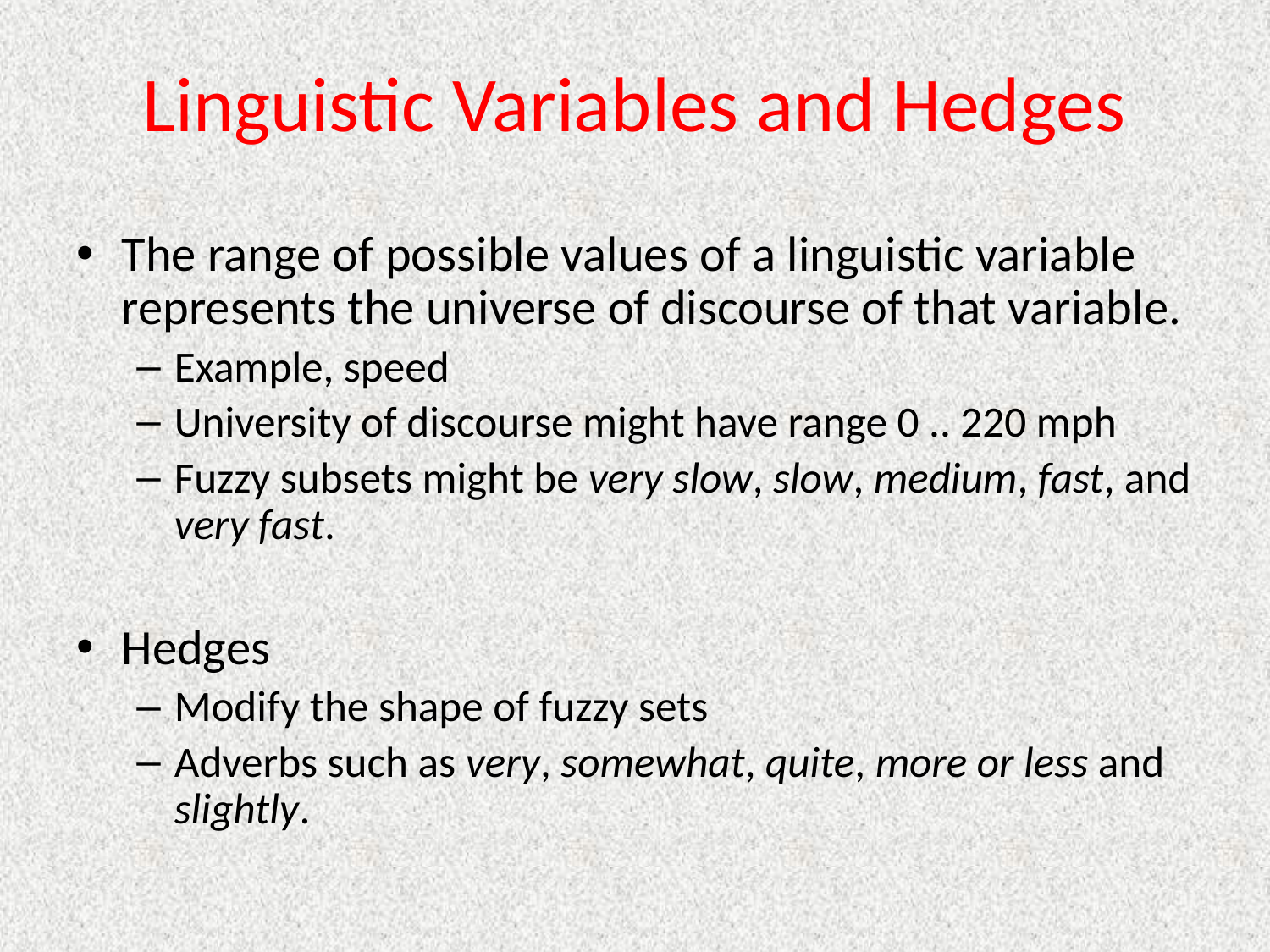

# Linguistic Variables and Hedges
The range of possible values of a linguistic variable represents the universe of discourse of that variable.
Example, speed
University of discourse might have range 0 .. 220 mph
Fuzzy subsets might be very slow, slow, medium, fast, and very fast.

Hedges
Modify the shape of fuzzy sets
Adverbs such as very, somewhat, quite, more or less and slightly.